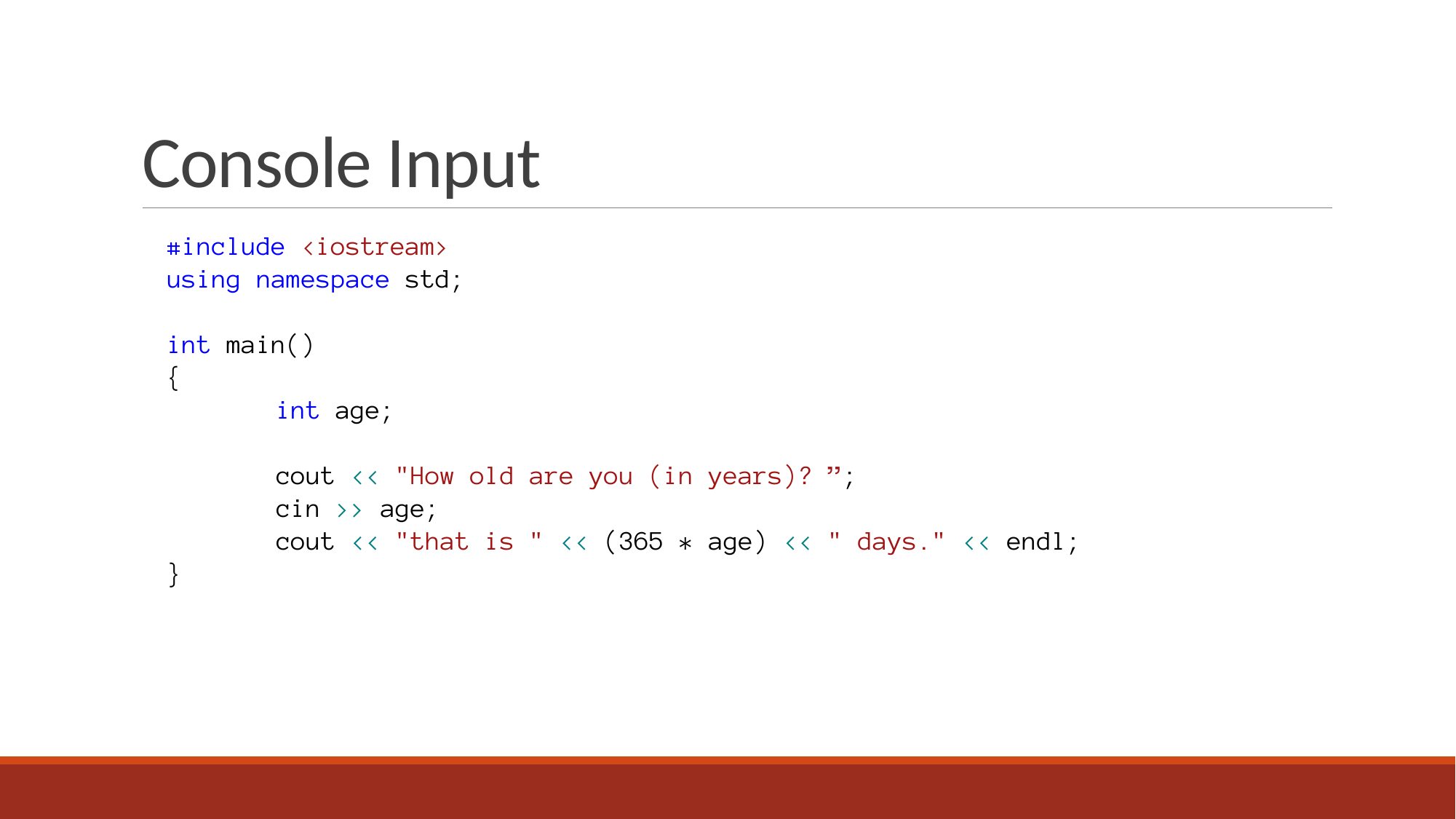

# Console Input
#include <iostream>
using namespace std;

int main()
{
	int age;

	cout << "How old are you (in years)? ”;
	cin >> age;
	cout << "that is " << (365 * age) << " days." << endl;
}